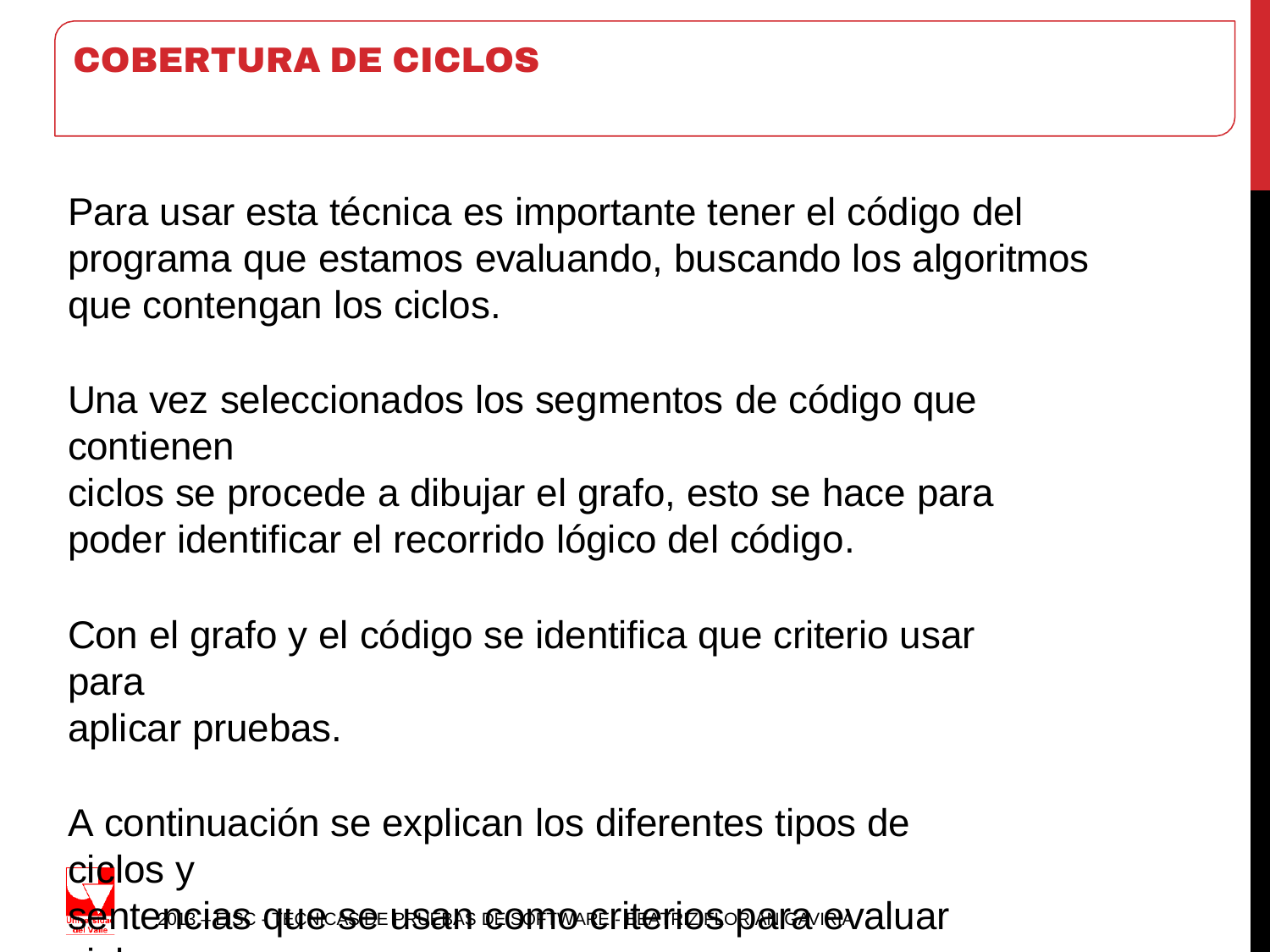

# COBERTURA DE CICLOS
Para usar esta técnica es importante tener el código del programa que estamos evaluando, buscando los algoritmos que contengan los ciclos.

Una vez seleccionados los segmentos de código que contienen
ciclos se procede a dibujar el grafo, esto se hace para poder identificar el recorrido lógico del código.

Con el grafo y el código se identifica que criterio usar para
aplicar pruebas.

A continuación se explican los diferentes tipos de ciclos y
sentencias que se usan como criterios para evaluar ciclos.

2013 – EISC - TÉCNICAS DE PRUEBAS DE SOFTWARE - BEATRIZ FLORIAN GAVIRIA